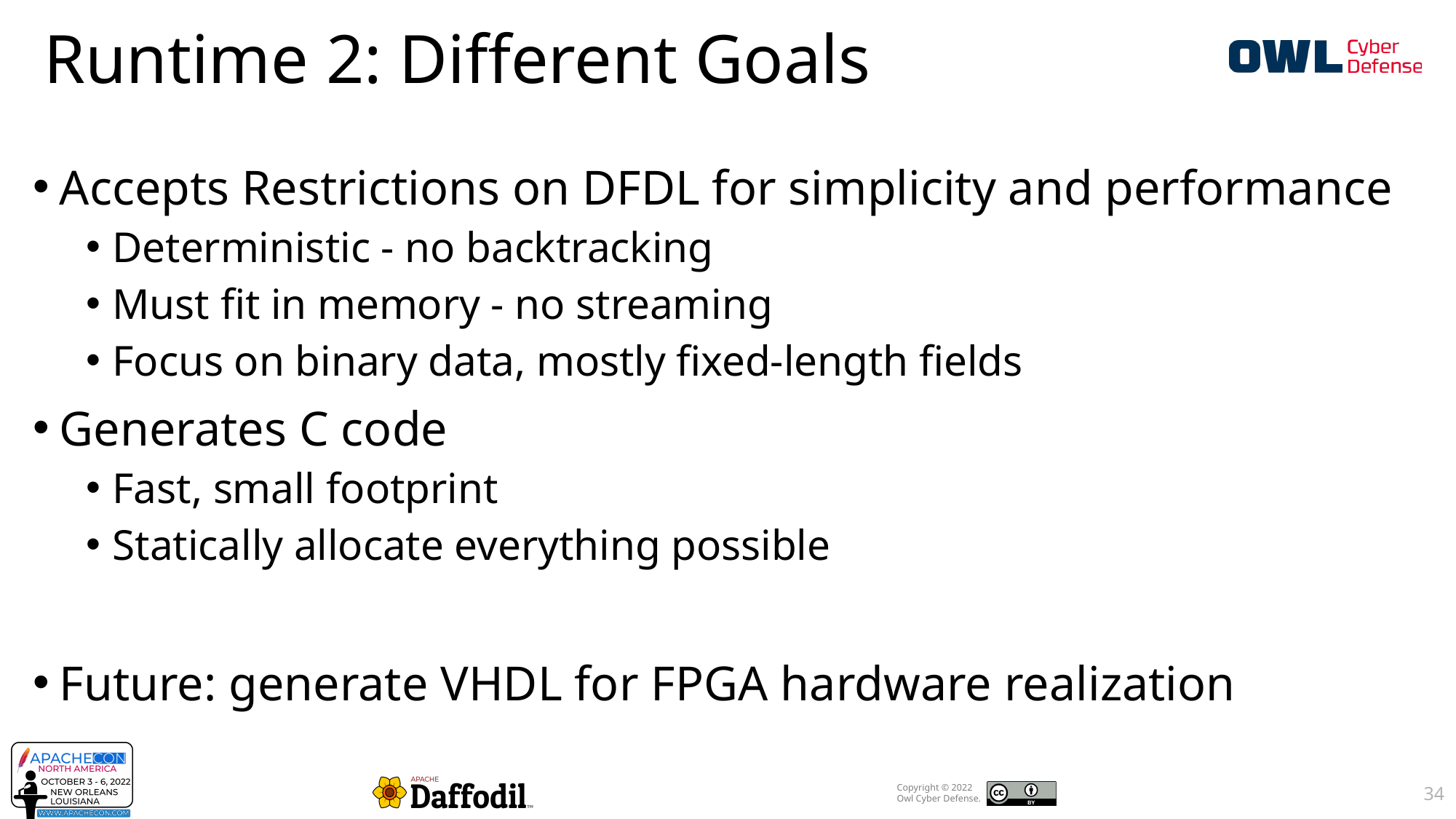

Runtime 2: Different Goals
Accepts Restrictions on DFDL for simplicity and performance
Deterministic - no backtracking
Must fit in memory - no streaming
Focus on binary data, mostly fixed-length fields
Generates C code
Fast, small footprint
Statically allocate everything possible

Future: generate VHDL for FPGA hardware realization
34